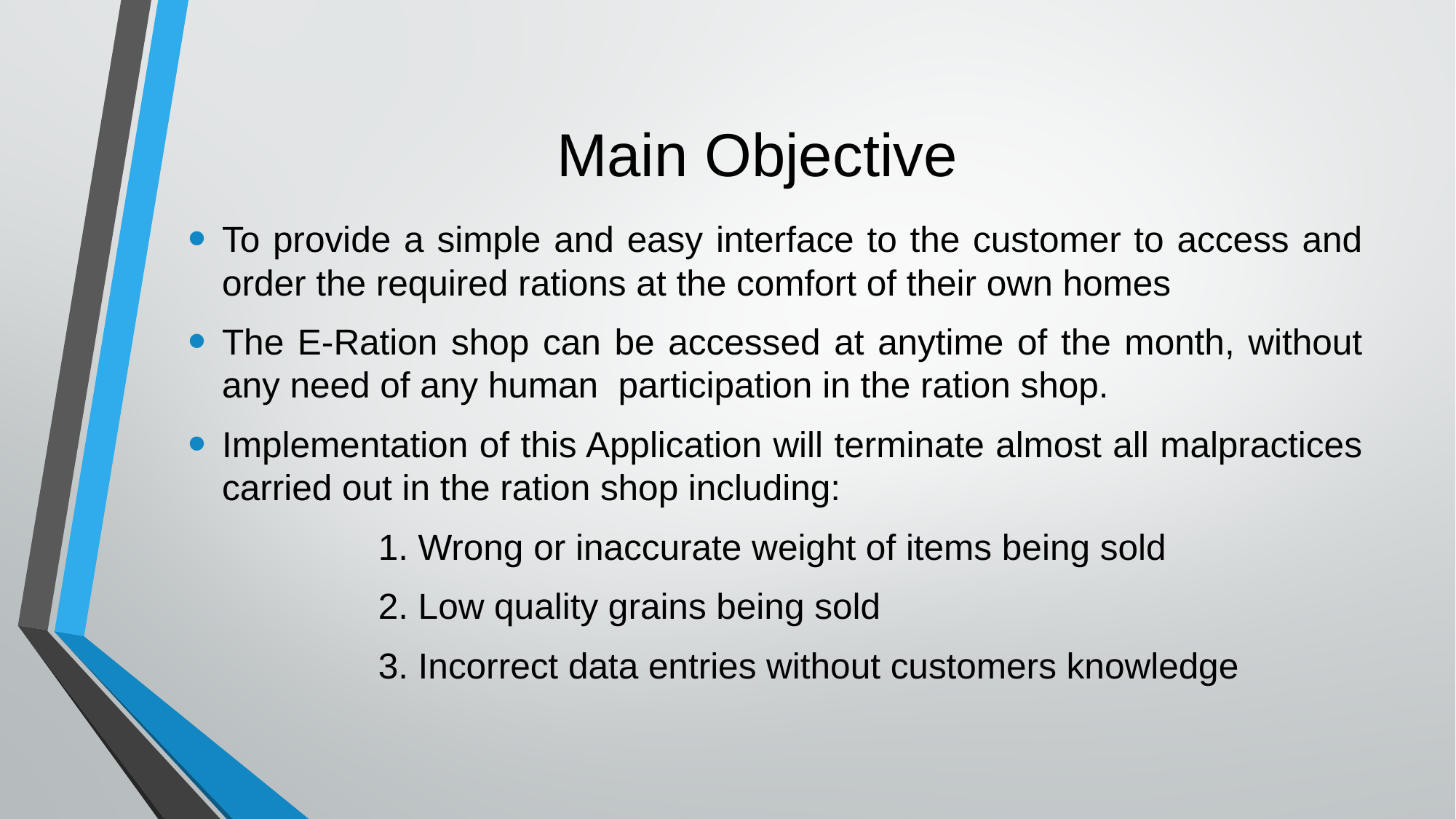

# Main Objective
To provide a simple and easy interface to the customer to access and order the required rations at the comfort of their own homes
The E-Ration shop can be accessed at anytime of the month, without any need of any human  participation in the ration shop.
Implementation of this Application will terminate almost all malpractices carried out in the ration shop including:
                   1. Wrong or inaccurate weight of items being sold
                   2. Low quality grains being sold
                   3. Incorrect data entries without customers knowledge